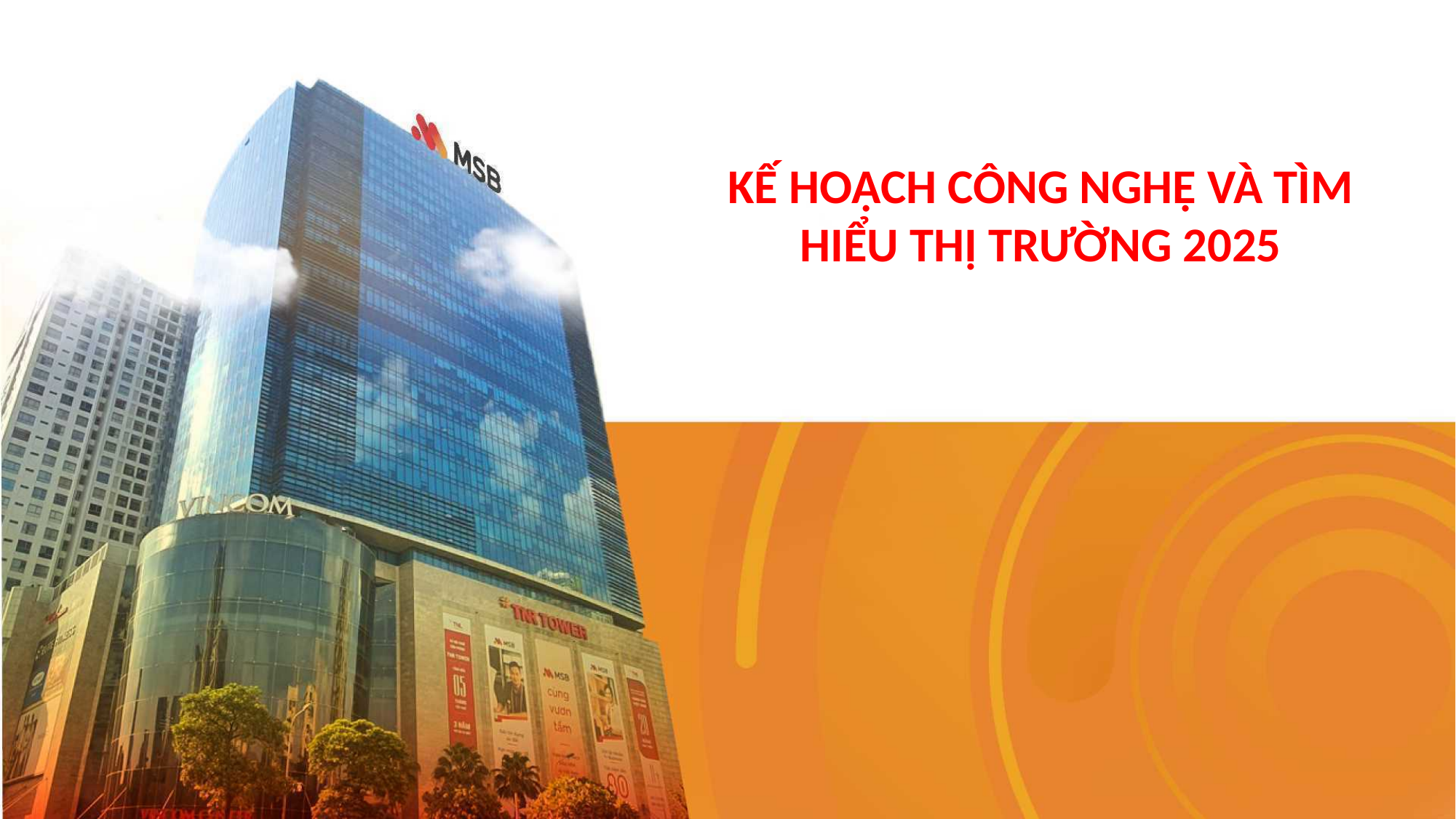

KẾ HOẠCH CÔNG NGHỆ VÀ TÌM HIỂU THỊ TRƯỜNG 2025